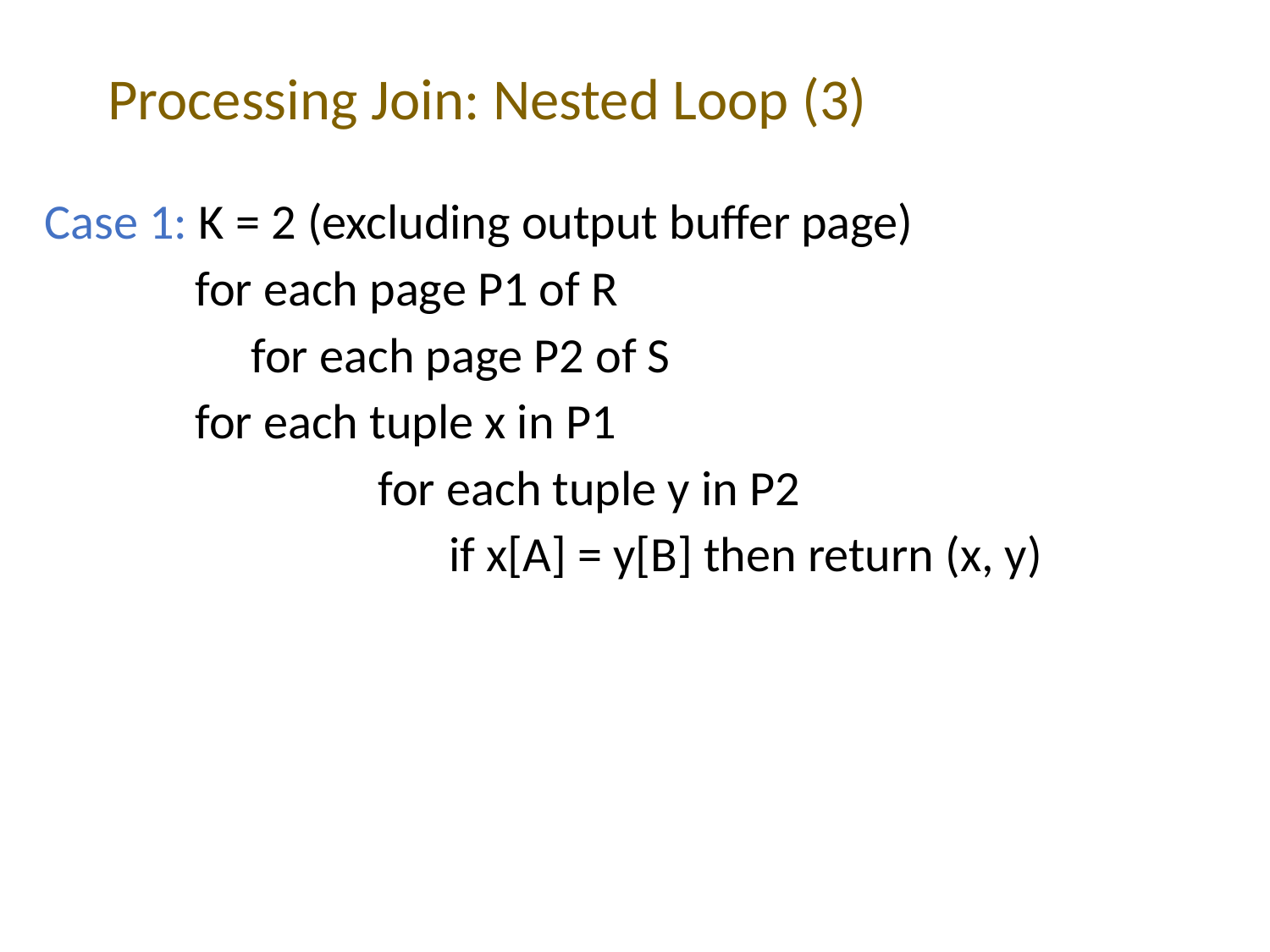

# Processing Join: Nested Loop (3)
Case 1: K = 2 (excluding output buffer page)
   	for each page P1 of R
       	     for each page P2 of S
           	for each tuple x in P1
                	     for each tuple y in P2
                    		if x[A] = y[B] then return (x, y)